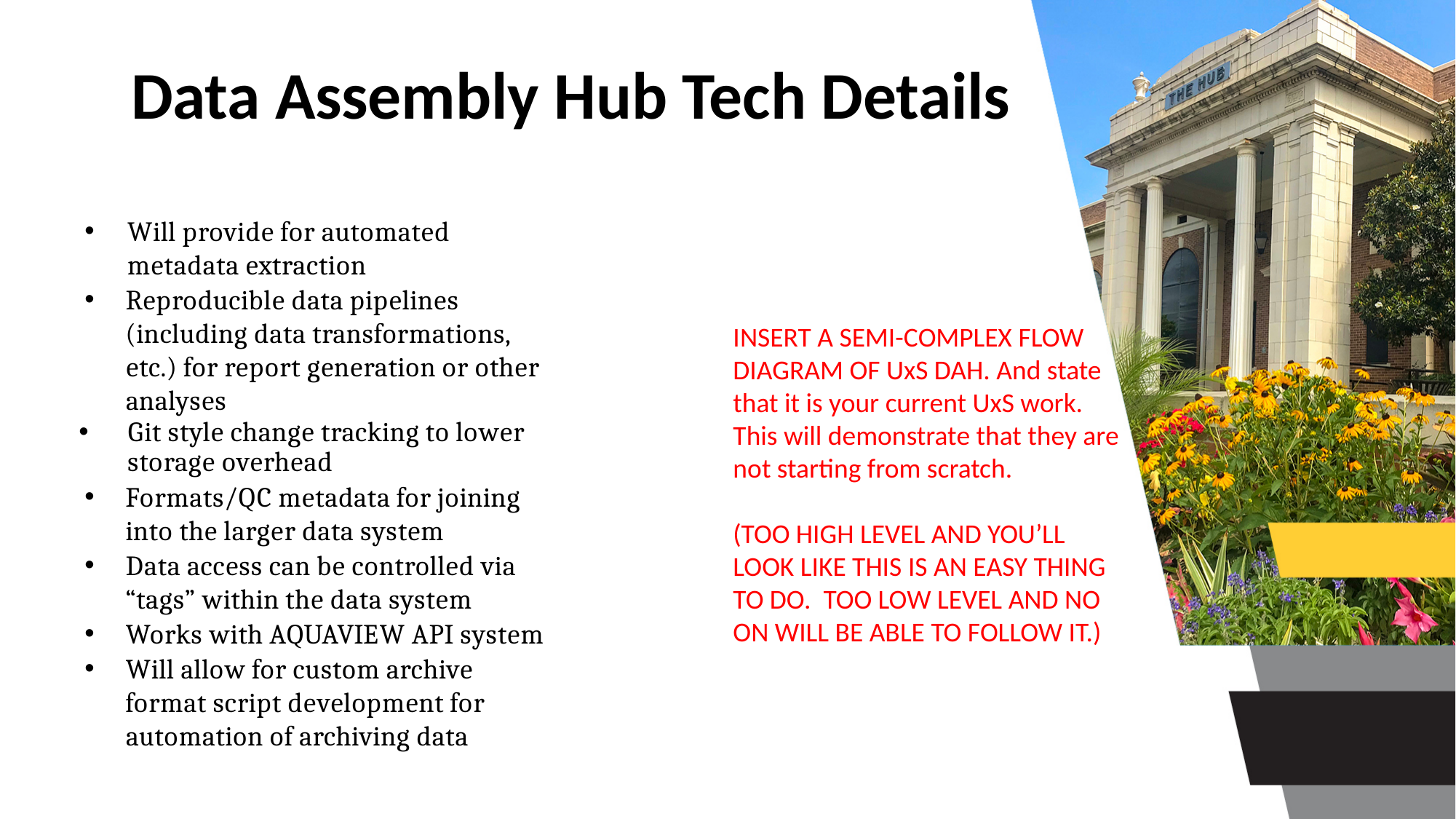

# Data Assembly Hub Tech Details
Will provide for automated metadata extraction
Reproducible data pipelines (including data transformations, etc.) for report generation or other analyses
Git style change tracking to lower  storage overhead
Formats/QC metadata for joining into the larger data system
Data access can be controlled via “tags” within the data system
Works with AQUAVIEW API system
Will allow for custom archive format script development for automation of archiving data
INSERT A SEMI-COMPLEX FLOW DIAGRAM OF UxS DAH. And state that it is your current UxS work.  This will demonstrate that they are not starting from scratch.

(TOO HIGH LEVEL AND YOU’LL LOOK LIKE THIS IS AN EASY THING TO DO.  TOO LOW LEVEL AND NO ON WILL BE ABLE TO FOLLOW IT.)